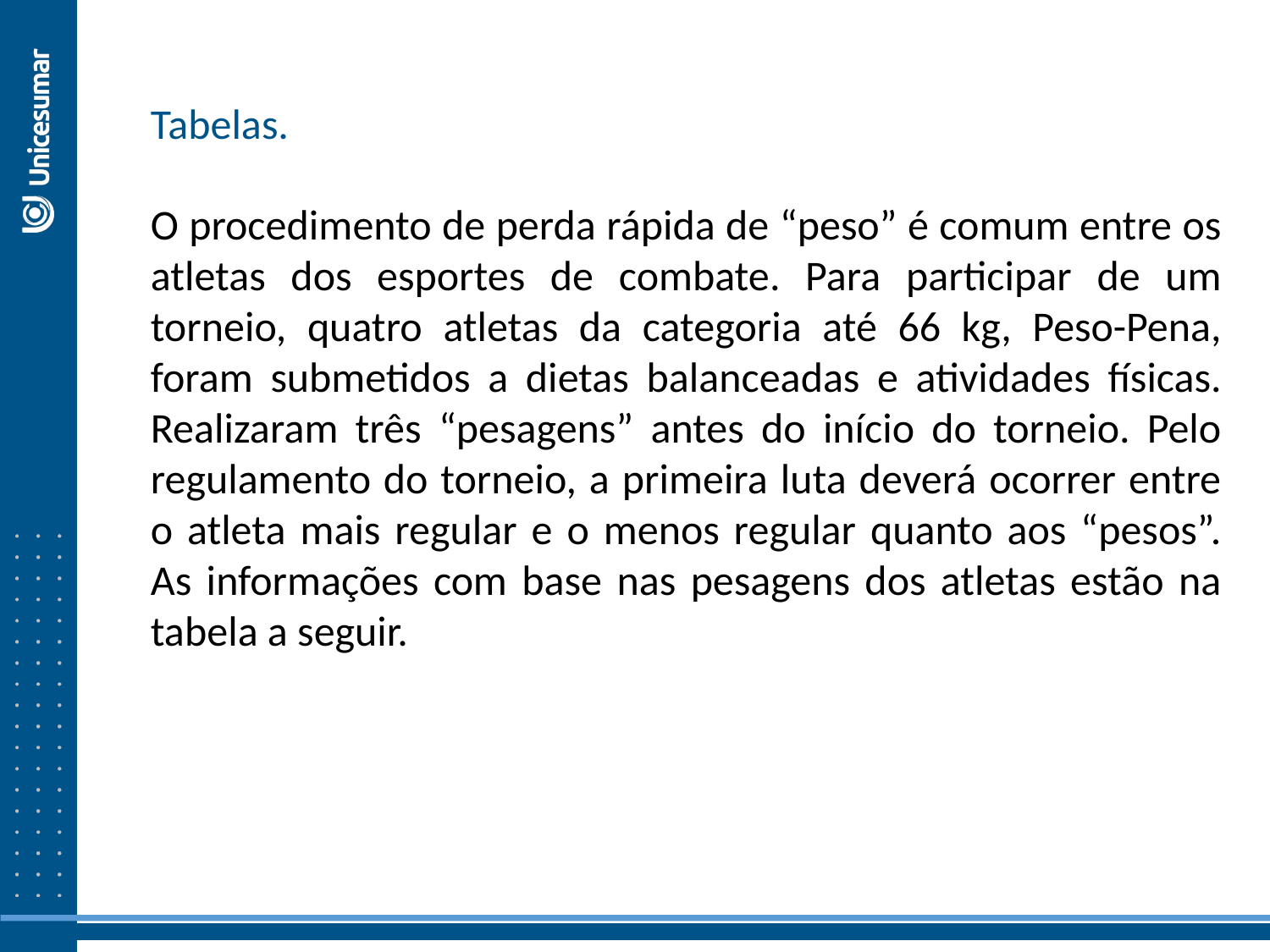

Tabelas.
O procedimento de perda rápida de “peso” é comum entre os atletas dos esportes de combate. Para participar de um torneio, quatro atletas da categoria até 66 kg, Peso-Pena, foram submetidos a dietas balanceadas e atividades físicas. Realizaram três “pesagens” antes do início do torneio. Pelo regulamento do torneio, a primeira luta deverá ocorrer entre o atleta mais regular e o menos regular quanto aos “pesos”. As informações com base nas pesagens dos atletas estão na tabela a seguir.